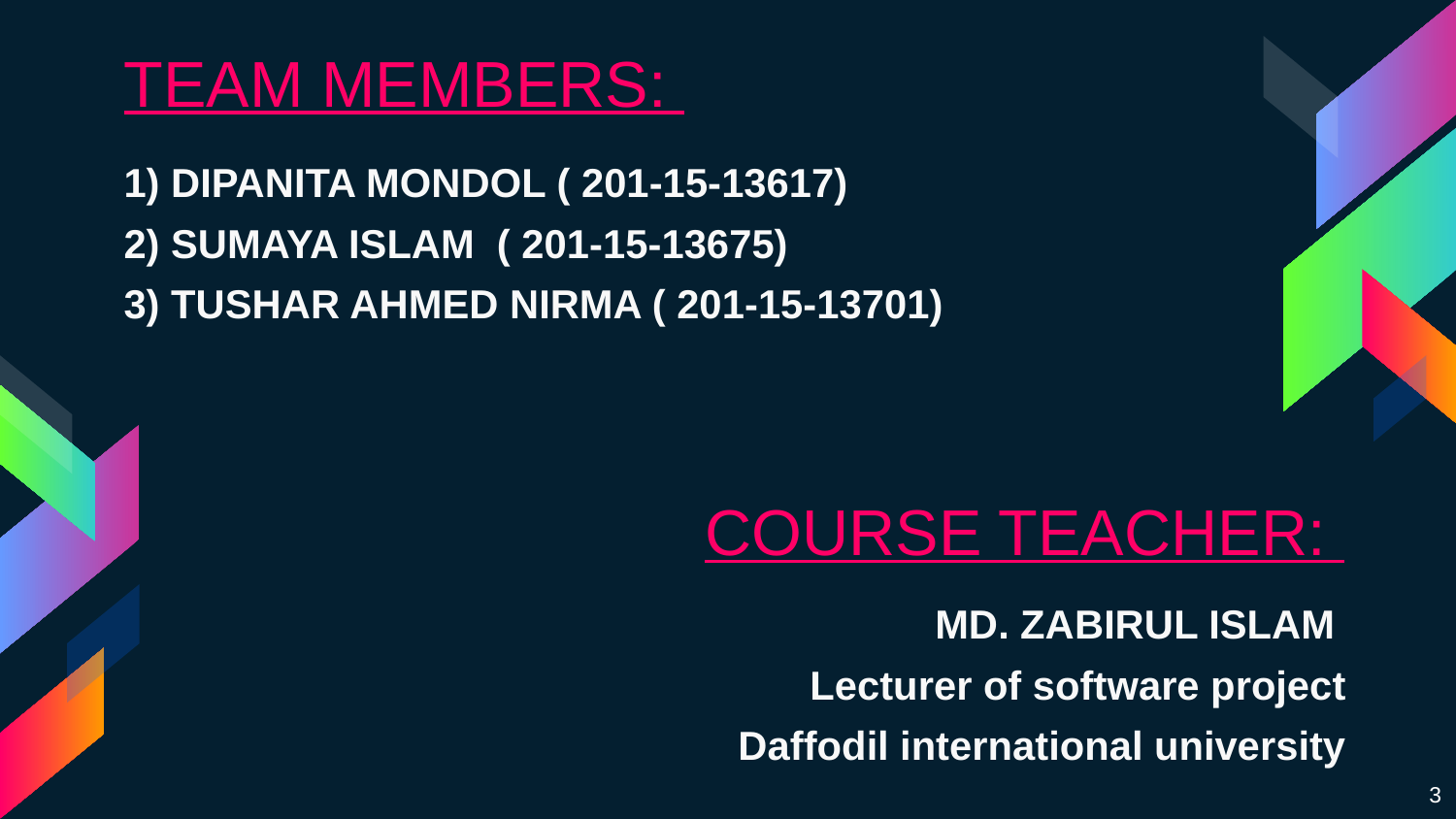

TEAM MEMBERS:
1) DIPANITA MONDOL ( 201-15-13617)
2) SUMAYA ISLAM  ( 201-15-13675)
3) TUSHAR AHMED NIRMA ( 201-15-13701)
COURSE TEACHER:
MD. ZABIRUL ISLAM
Lecturer of software project
Daffodil international university
3